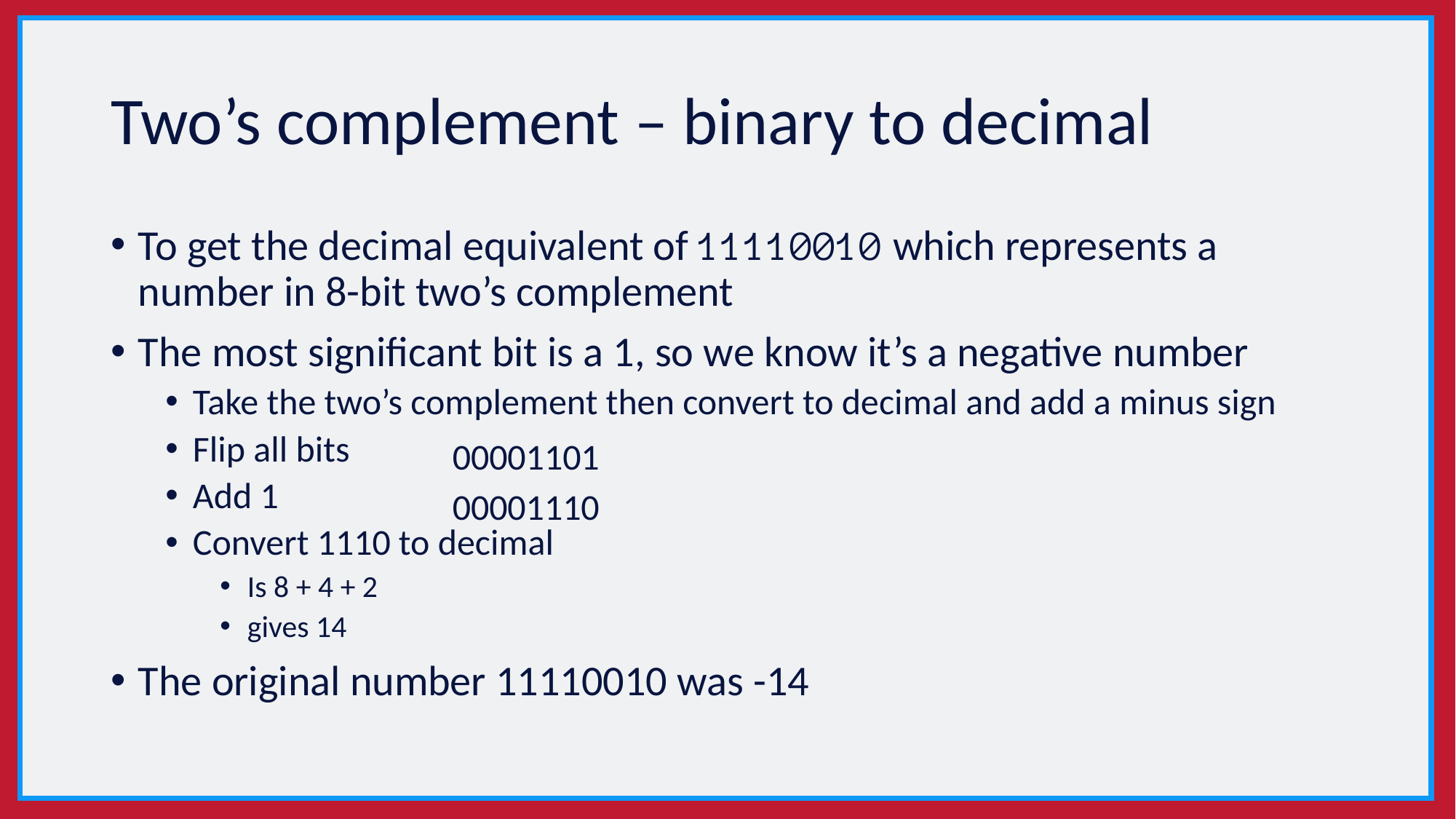

# Two’s complement – binary to decimal
To get the decimal equivalent of 11110010 which represents a number in 8-bit two’s complement
The most significant bit is a 1, so we know it’s a negative number
Take the two’s complement then convert to decimal and add a minus sign
Flip all bits
Add 1
Convert 1110 to decimal
Is 8 + 4 + 2
gives 14
The original number 11110010 was -14

00001101
00001110